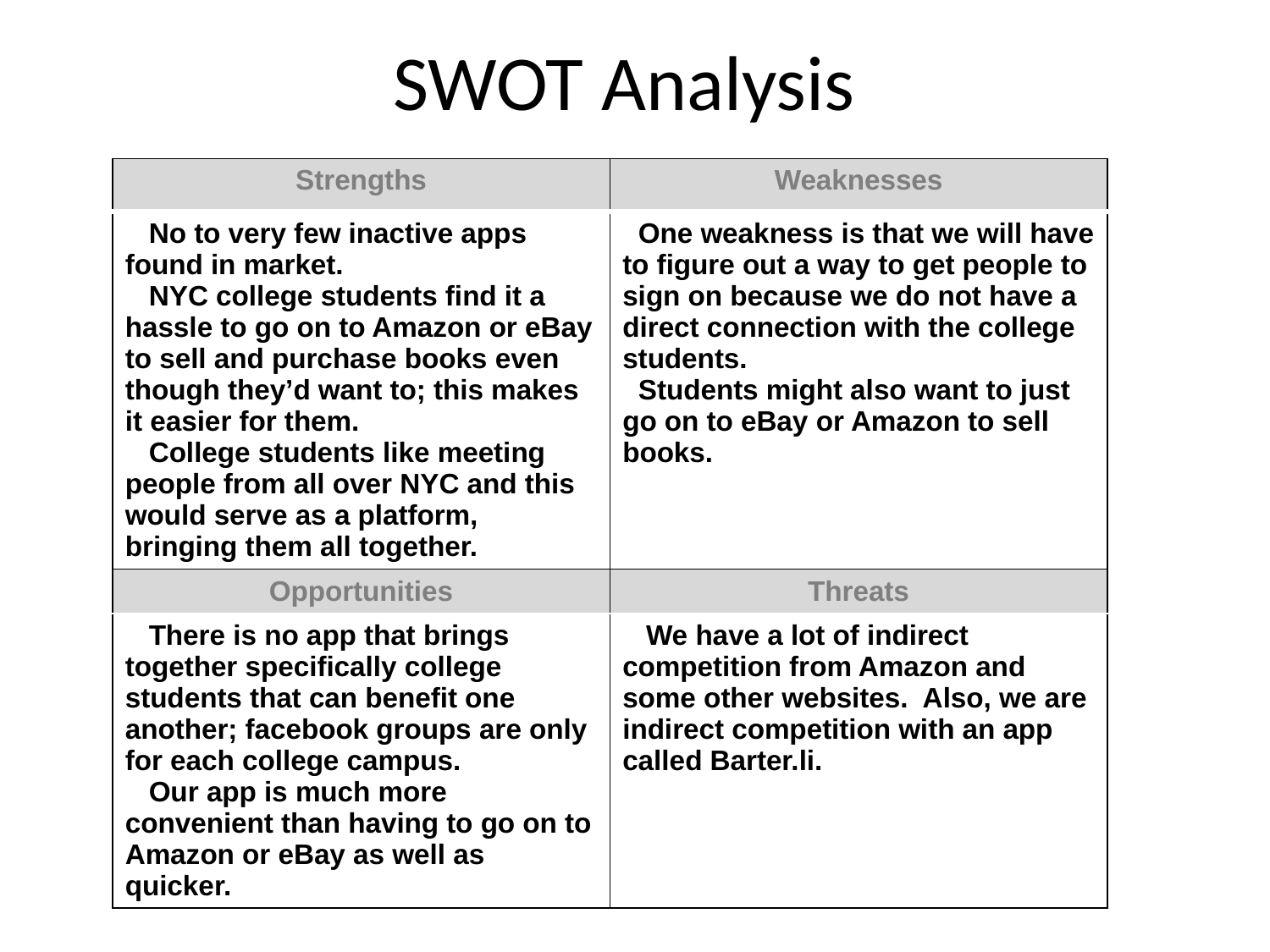

# SWOT Analysis
| Strengths | Weaknesses |
| --- | --- |
| No to very few inactive apps found in market. NYC college students find it a hassle to go on to Amazon or eBay to sell and purchase books even though they’d want to; this makes it easier for them. College students like meeting people from all over NYC and this would serve as a platform, bringing them all together. | One weakness is that we will have to figure out a way to get people to sign on because we do not have a direct connection with the college students. Students might also want to just go on to eBay or Amazon to sell books. |
| Opportunities | Threats |
| There is no app that brings together specifically college students that can benefit one another; facebook groups are only for each college campus. Our app is much more convenient than having to go on to Amazon or eBay as well as quicker. | We have a lot of indirect competition from Amazon and some other websites. Also, we are indirect competition with an app called Barter.li. |